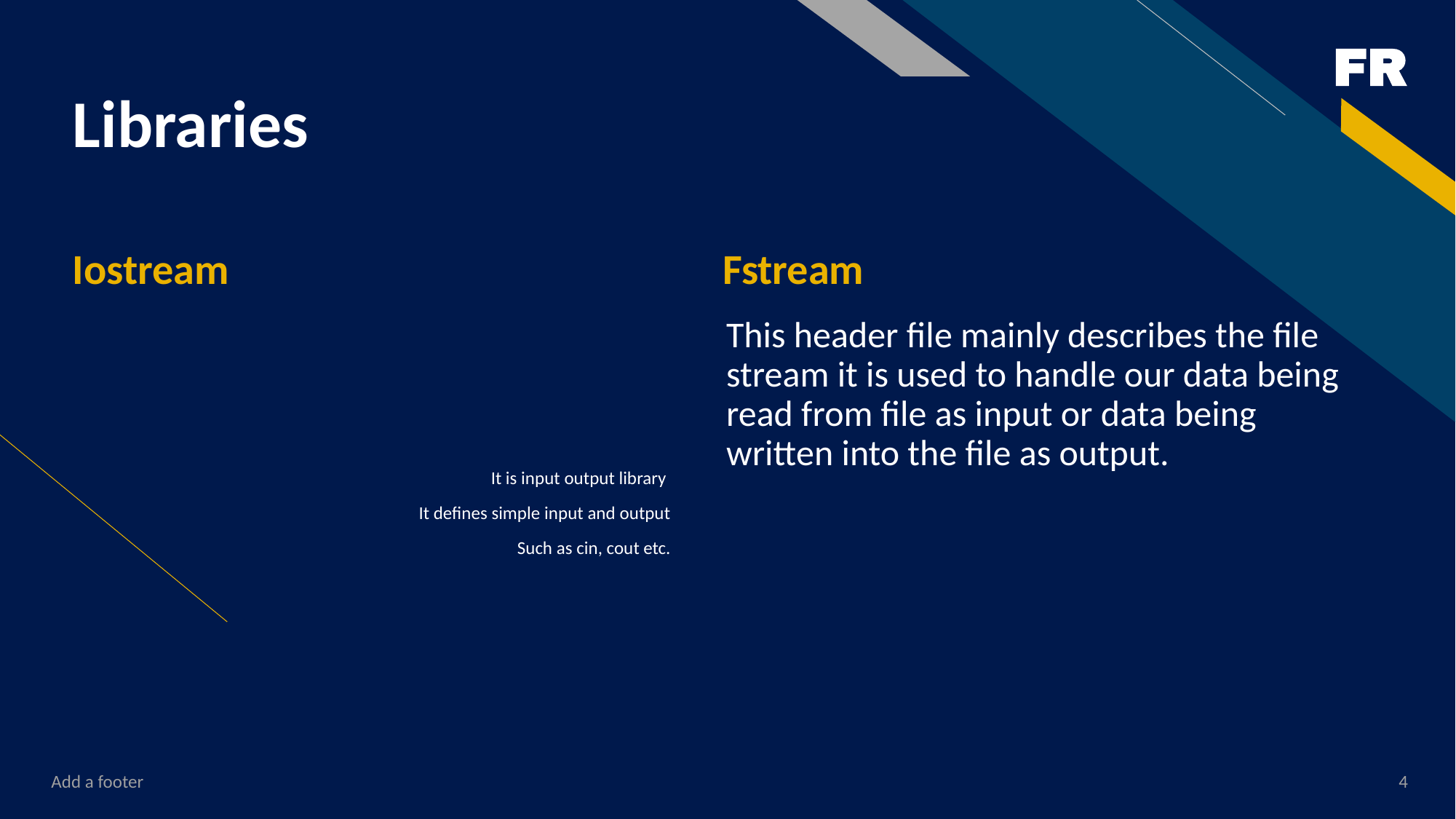

# Libraries
Iostream
Fstream

It is input output library
It defines simple input and output
Such as cin, cout etc.

This header file mainly describes the file stream it is used to handle our data being read from file as input or data being written into the file as output.

Add a footer
4